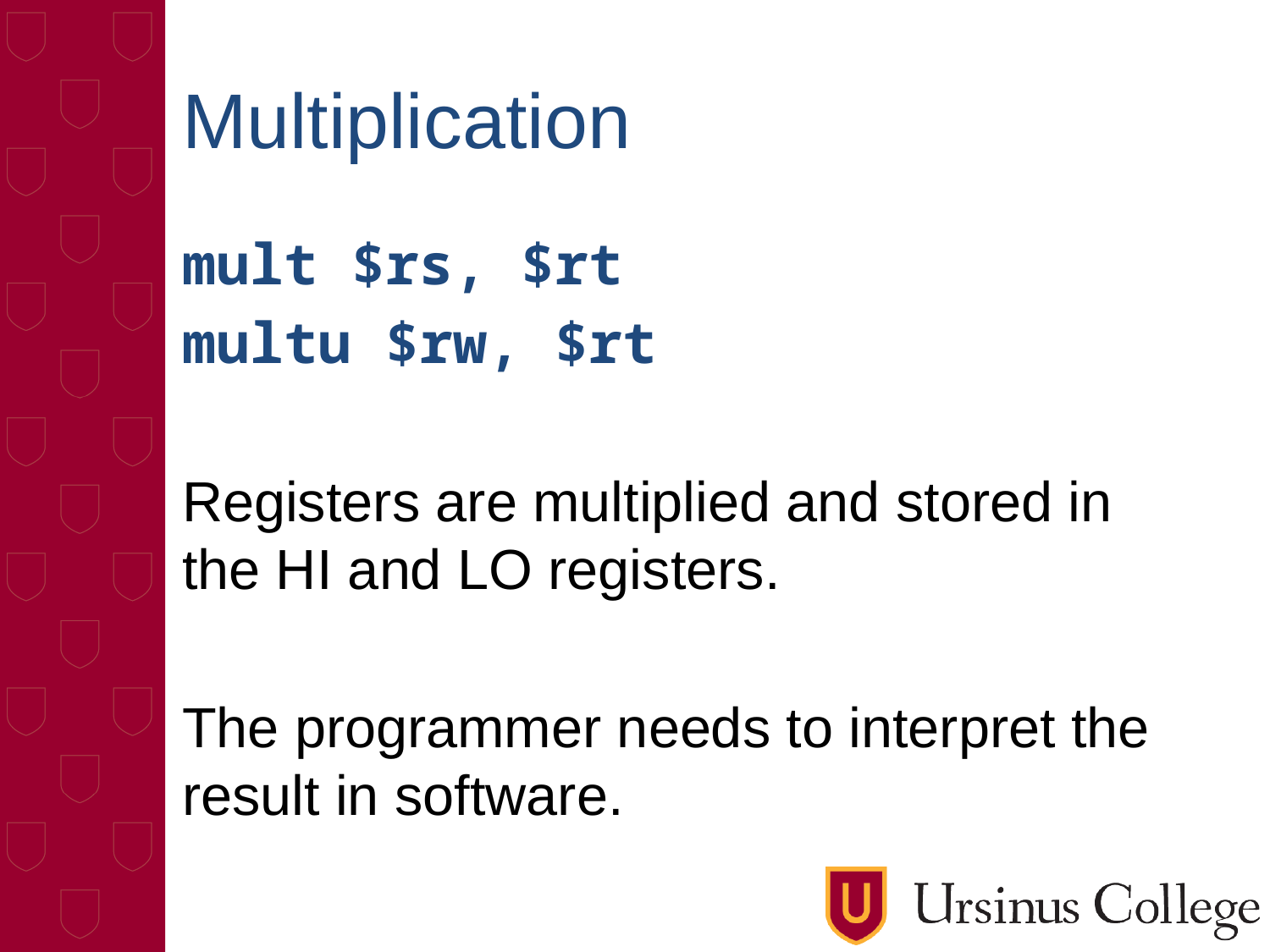

# Multiplication
mult $rs, $rt
multu $rw, $rt

Registers are multiplied and stored in the HI and LO registers.

The programmer needs to interpret the result in software.